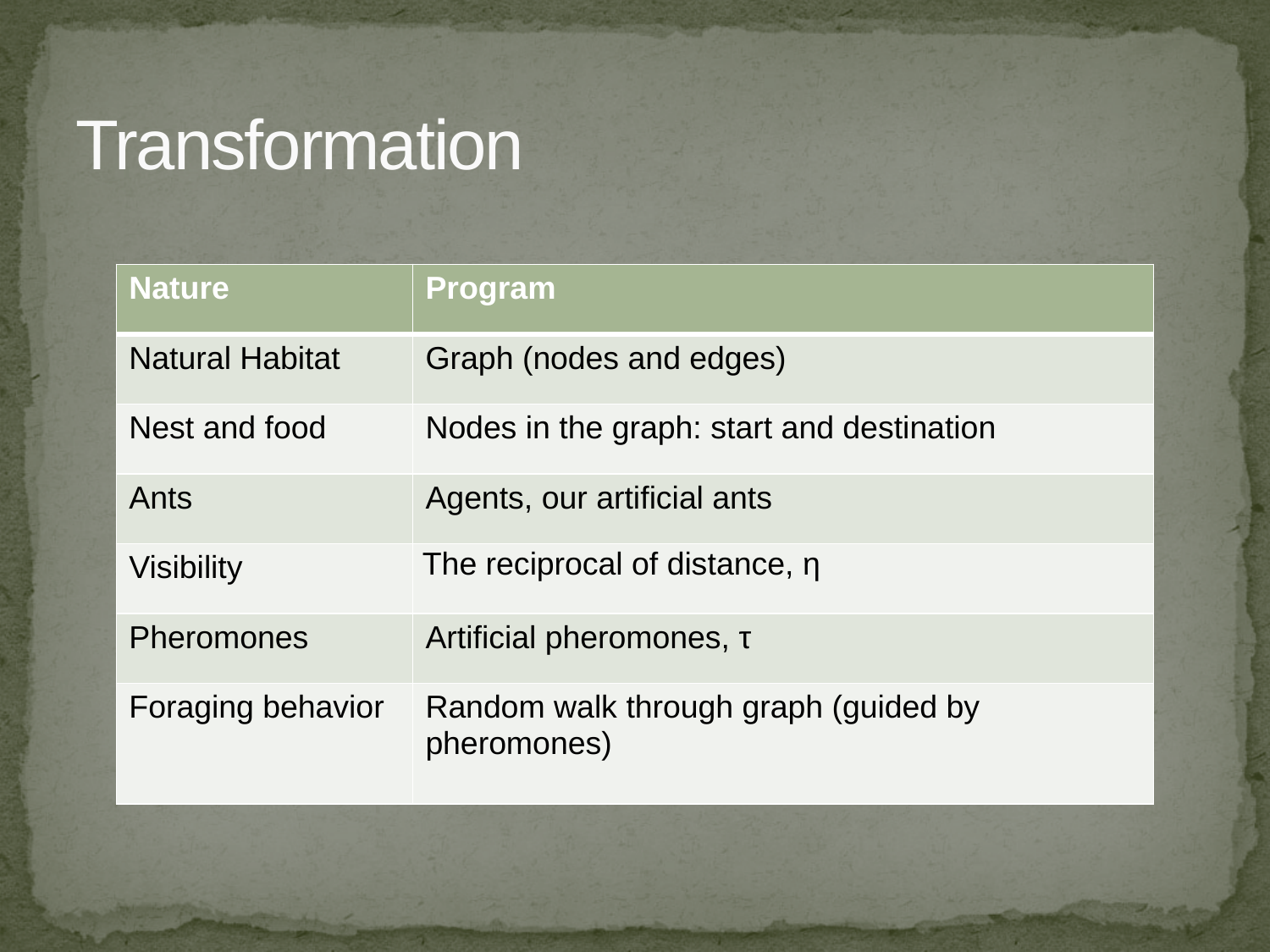

# Transformation

| Nature | Program |
| --- | --- |
| Natural Habitat | Graph (nodes and edges) |
| Nest and food | Nodes in the graph: start and destination |
| Ants | Agents, our artificial ants |
| Visibility | The reciprocal of distance, η |
| Pheromones | Artificial pheromones, τ |
| Foraging behavior | Random walk through graph (guided by pheromones) |